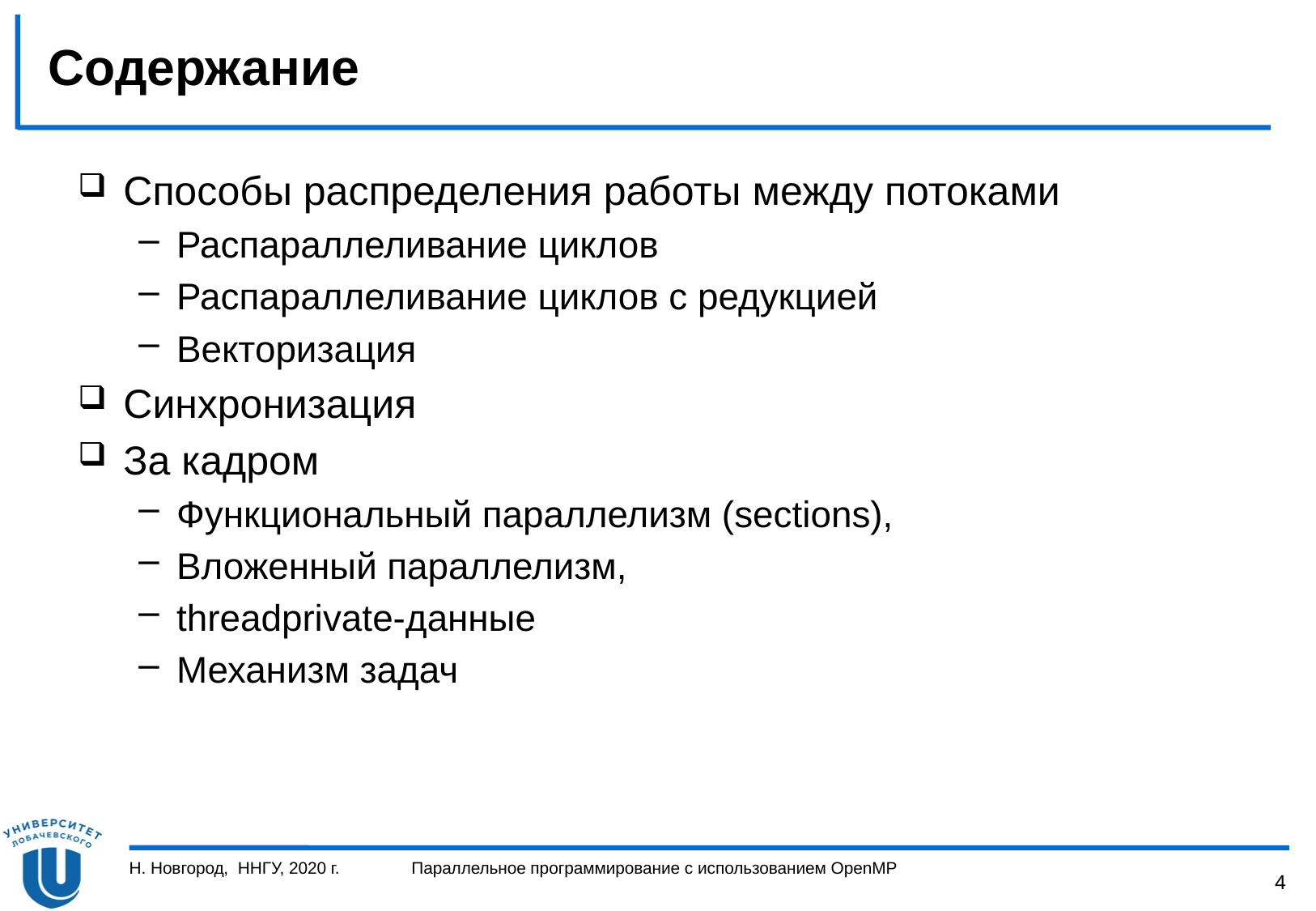

# Содержание
Способы распределения работы между потоками
Распараллеливание циклов
Распараллеливание циклов с редукцией
Векторизация
Синхронизация
За кадром
Функциональный параллелизм (sections),
Вложенный параллелизм,
threadprivate-данные
Механизм задач
Н. Новгород,  ННГУ, 2020 г.
Параллельное программирование с использованием OpenMP
4